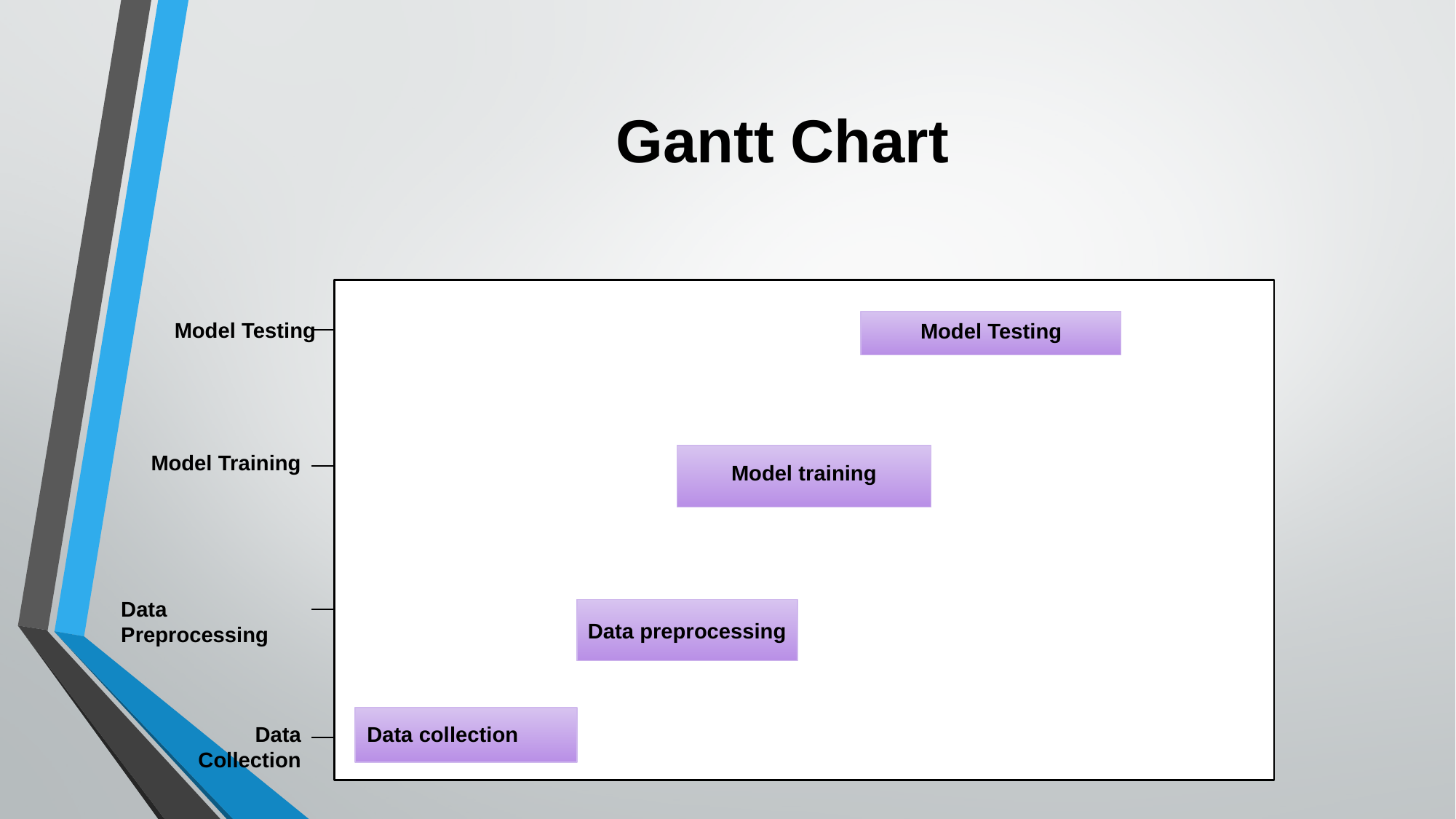

Gantt Chart

Model Testing

Model Testing
Model Training

Model training
Data Preprocessing
Data preprocessing

Data Collection
Data collection